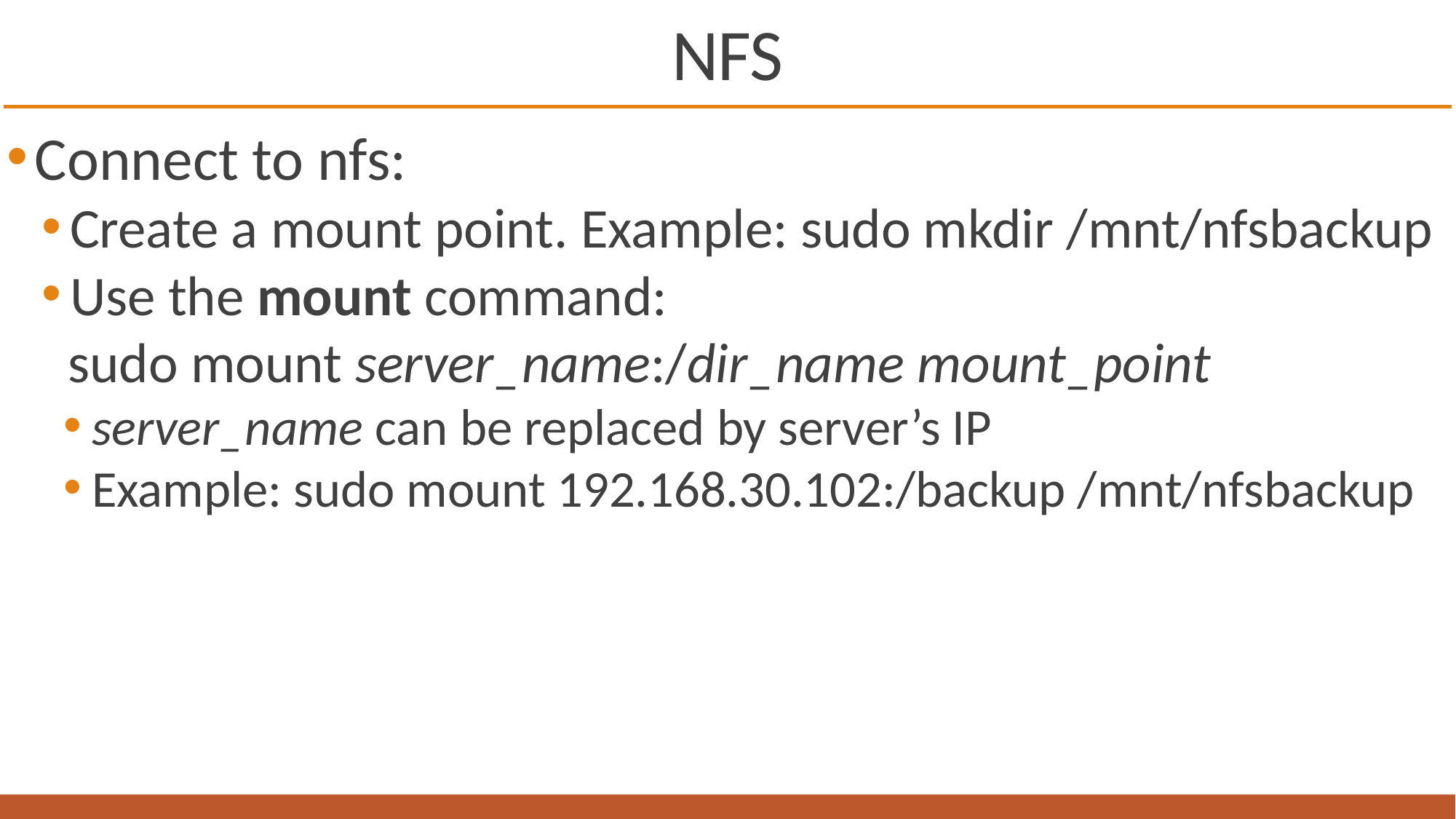

# NFS
Connect to nfs:
Create a mount point. Example: sudo mkdir /mnt/nfsbackup
Use the mount command:
sudo mount server_name:/dir_name mount_point
server_name can be replaced by server’s IP
Example: sudo mount 192.168.30.102:/backup /mnt/nfsbackup